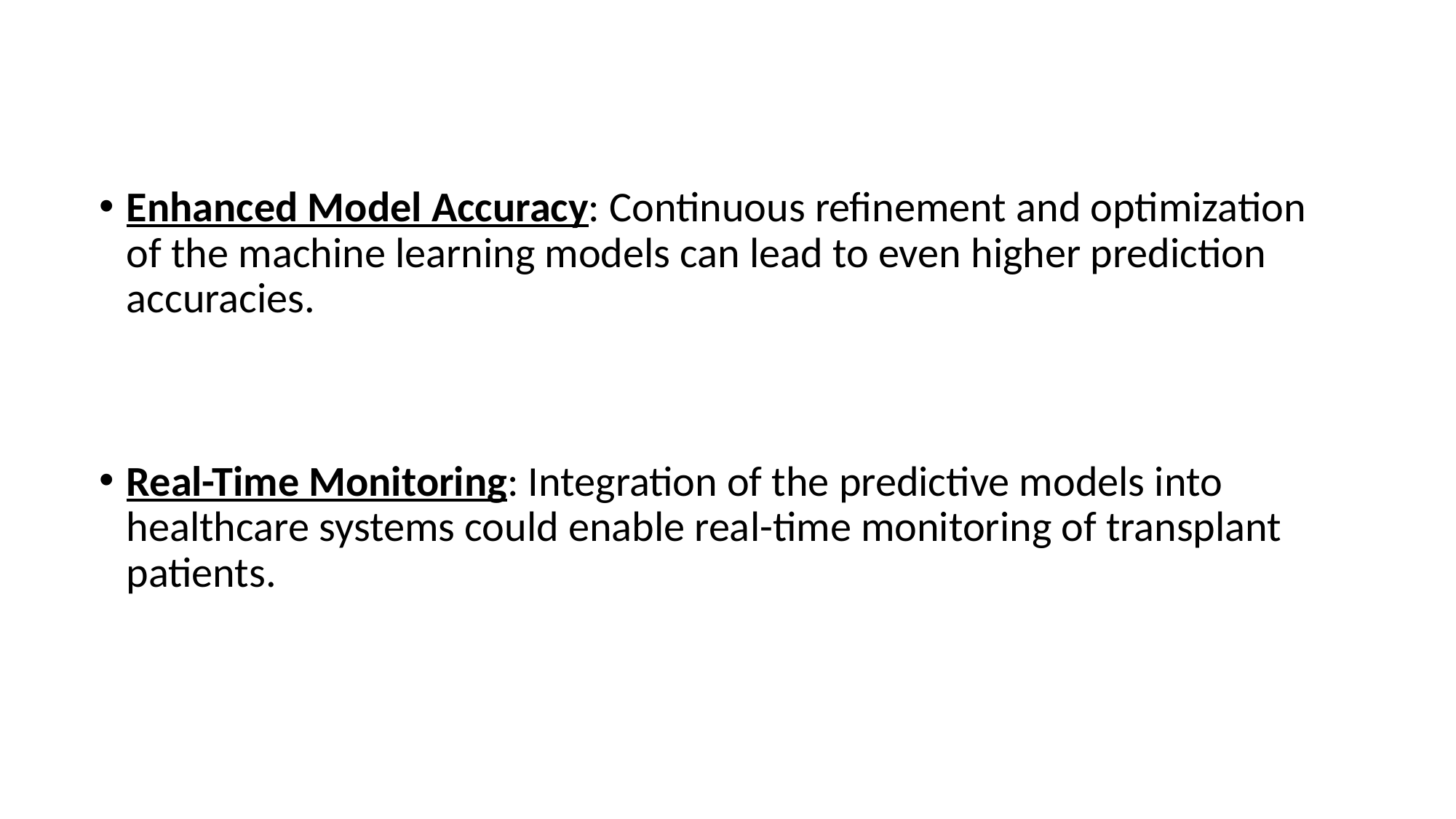

Enhanced Model Accuracy: Continuous refinement and optimization of the machine learning models can lead to even higher prediction accuracies.

Real-Time Monitoring: Integration of the predictive models into healthcare systems could enable real-time monitoring of transplant patients.